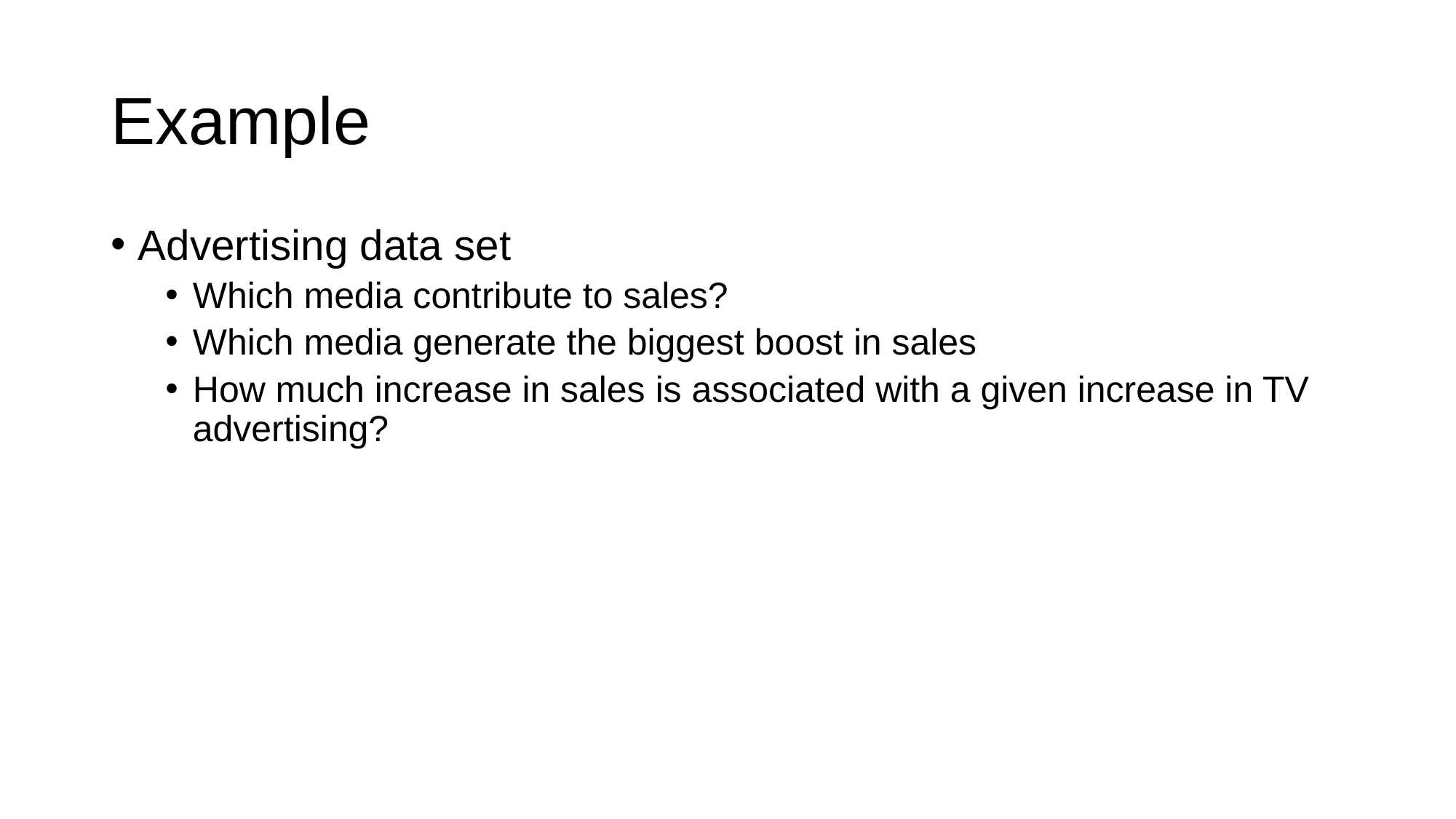

# Example
Advertising data set
Which media contribute to sales?
Which media generate the biggest boost in sales
How much increase in sales is associated with a given increase in TV advertising?